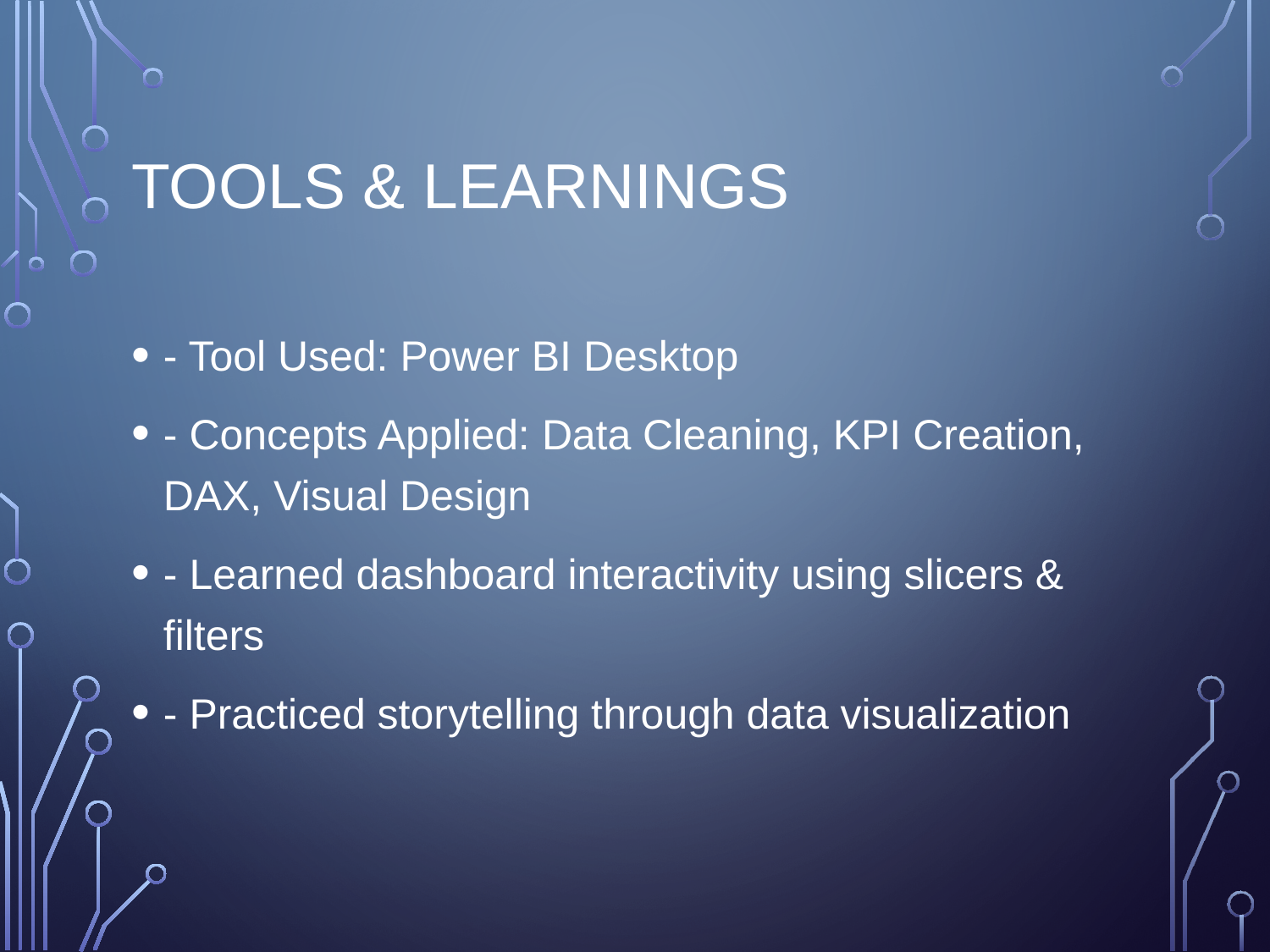

# Tools & Learnings
- Tool Used: Power BI Desktop
- Concepts Applied: Data Cleaning, KPI Creation, DAX, Visual Design
- Learned dashboard interactivity using slicers & filters
- Practiced storytelling through data visualization